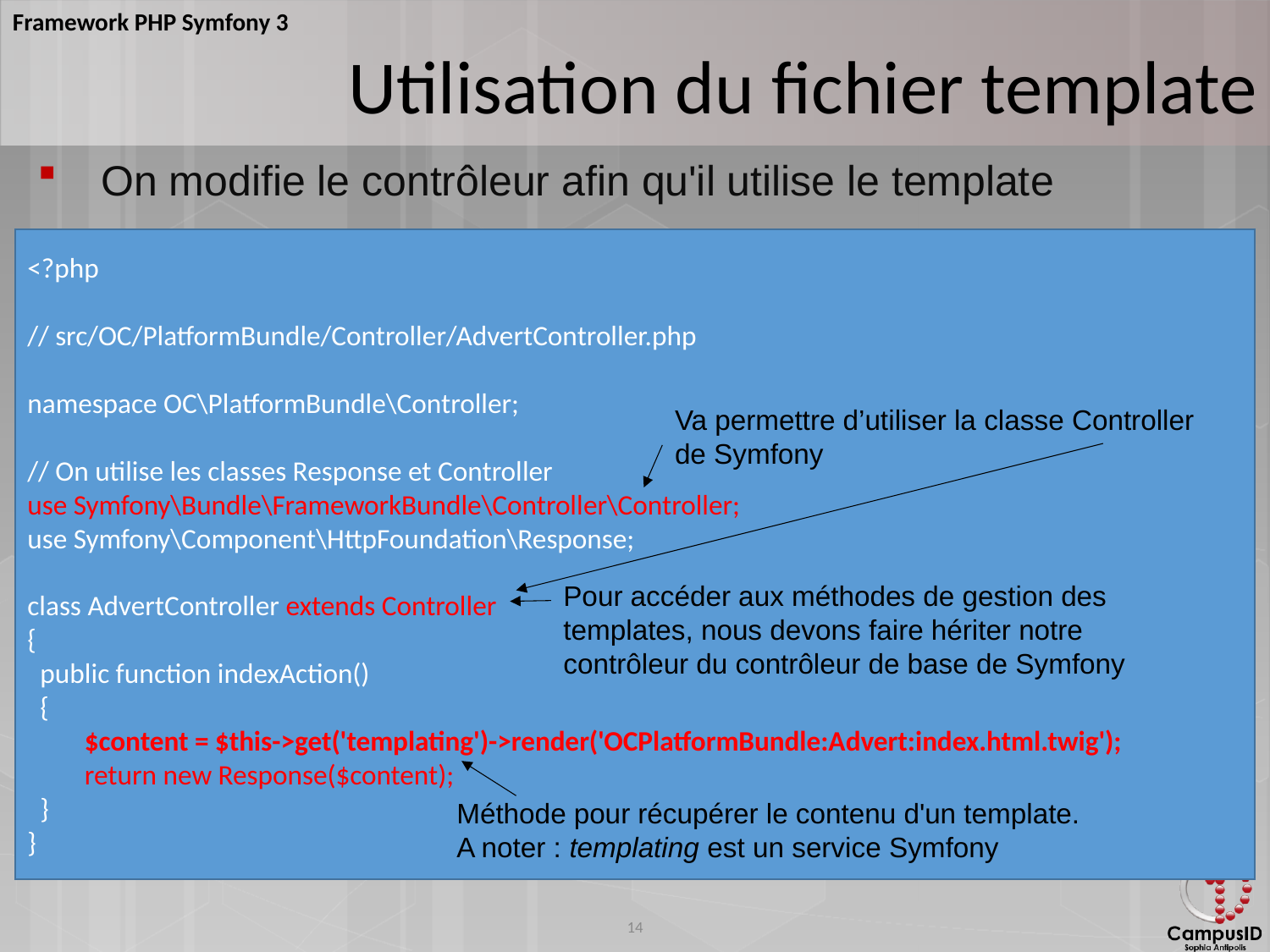

Utilisation du fichier template
On modifie le contrôleur afin qu'il utilise le template
<?php

// src/OC/PlatformBundle/Controller/AdvertController.php

namespace OC\PlatformBundle\Controller;

// On utilise les classes Response et Controller
use Symfony\Bundle\FrameworkBundle\Controller\Controller;
use Symfony\Component\HttpFoundation\Response;

class AdvertController extends Controller
{
  public function indexAction()
  {
         $content = $this->get('templating')->render('OCPlatformBundle:Advert:index.html.twig');
         return new Response($content);
  }
}
Va permettre d’utiliser la classe Controller de Symfony
Pour accéder aux méthodes de gestion des templates, nous devons faire hériter notre contrôleur du contrôleur de base de Symfony
Méthode pour récupérer le contenu d'un template.
A noter : templating est un service Symfony